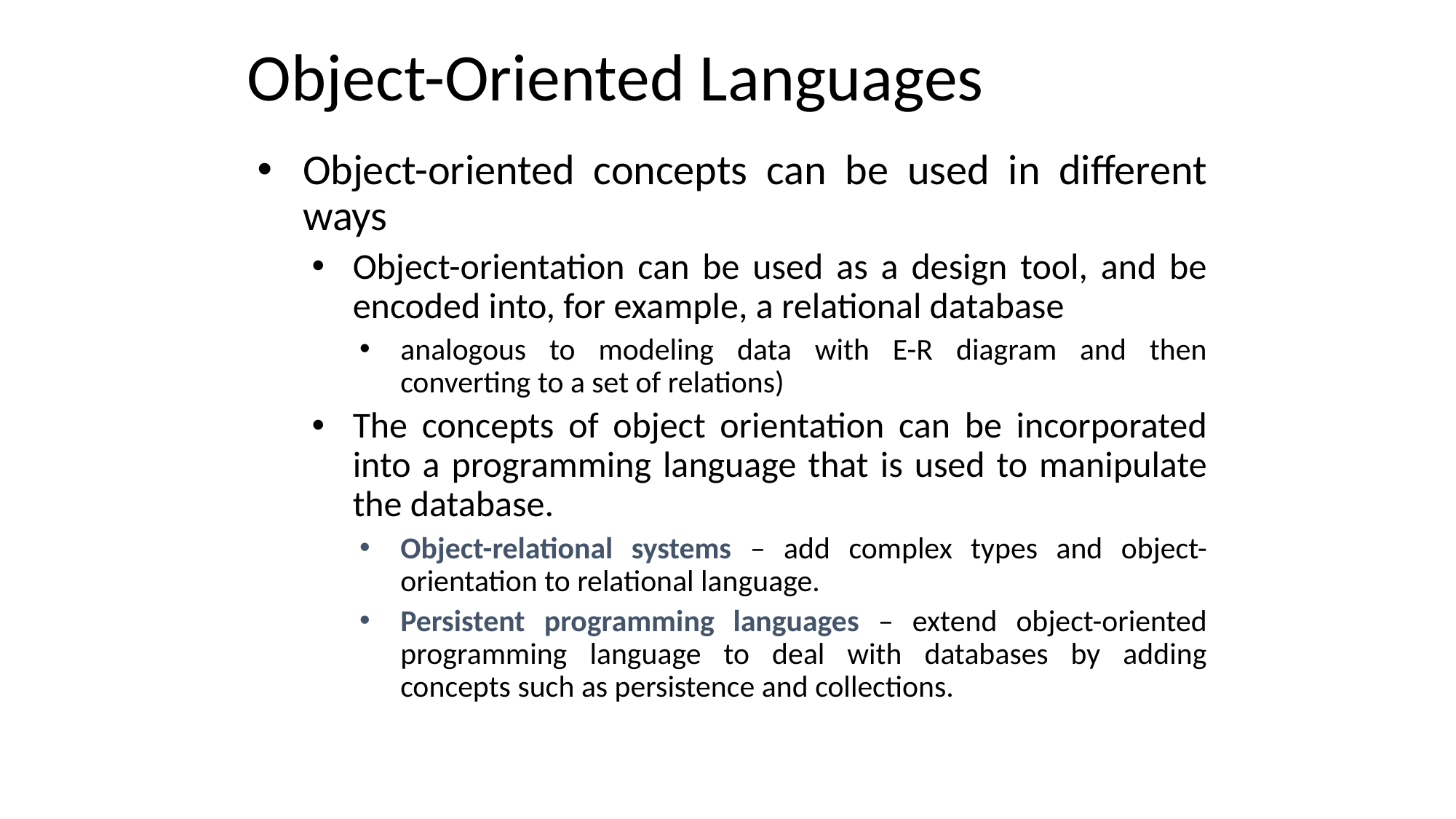

# Object-Oriented Languages
Object-oriented concepts can be used in different ways
Object-orientation can be used as a design tool, and be encoded into, for example, a relational database
analogous to modeling data with E-R diagram and then converting to a set of relations)
The concepts of object orientation can be incorporated into a programming language that is used to manipulate the database.
Object-relational systems – add complex types and object-orientation to relational language.
Persistent programming languages – extend object-oriented programming language to deal with databases by adding concepts such as persistence and collections.